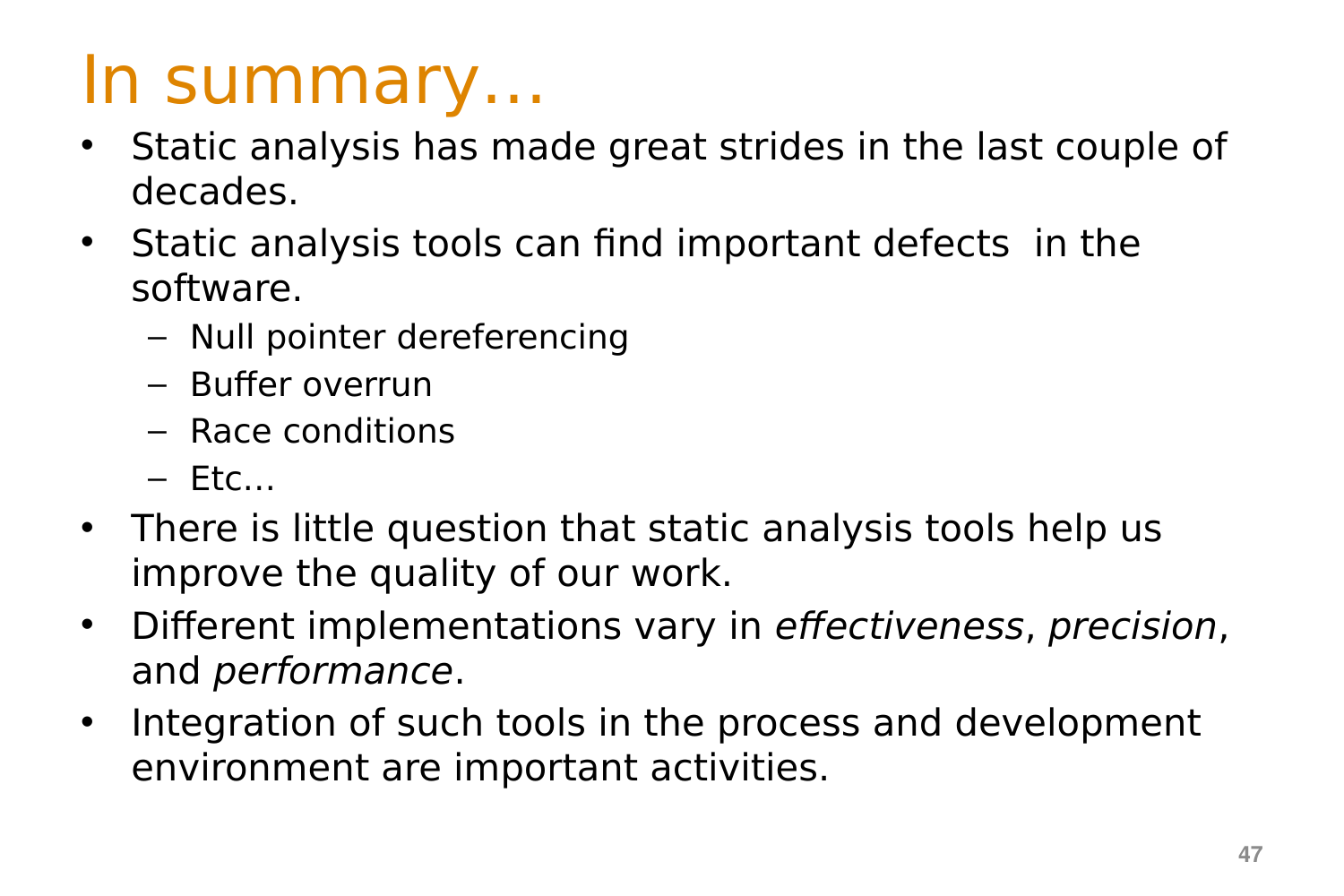

# In summary…
Static analysis has made great strides in the last couple of decades.
Static analysis tools can find important defects  in the software.
Null pointer dereferencing
Buffer overrun
Race conditions
Etc…
There is little question that static analysis tools help us improve the quality of our work.
Different implementations vary in effectiveness, precision, and performance.
Integration of such tools in the process and development environment are important activities.
47